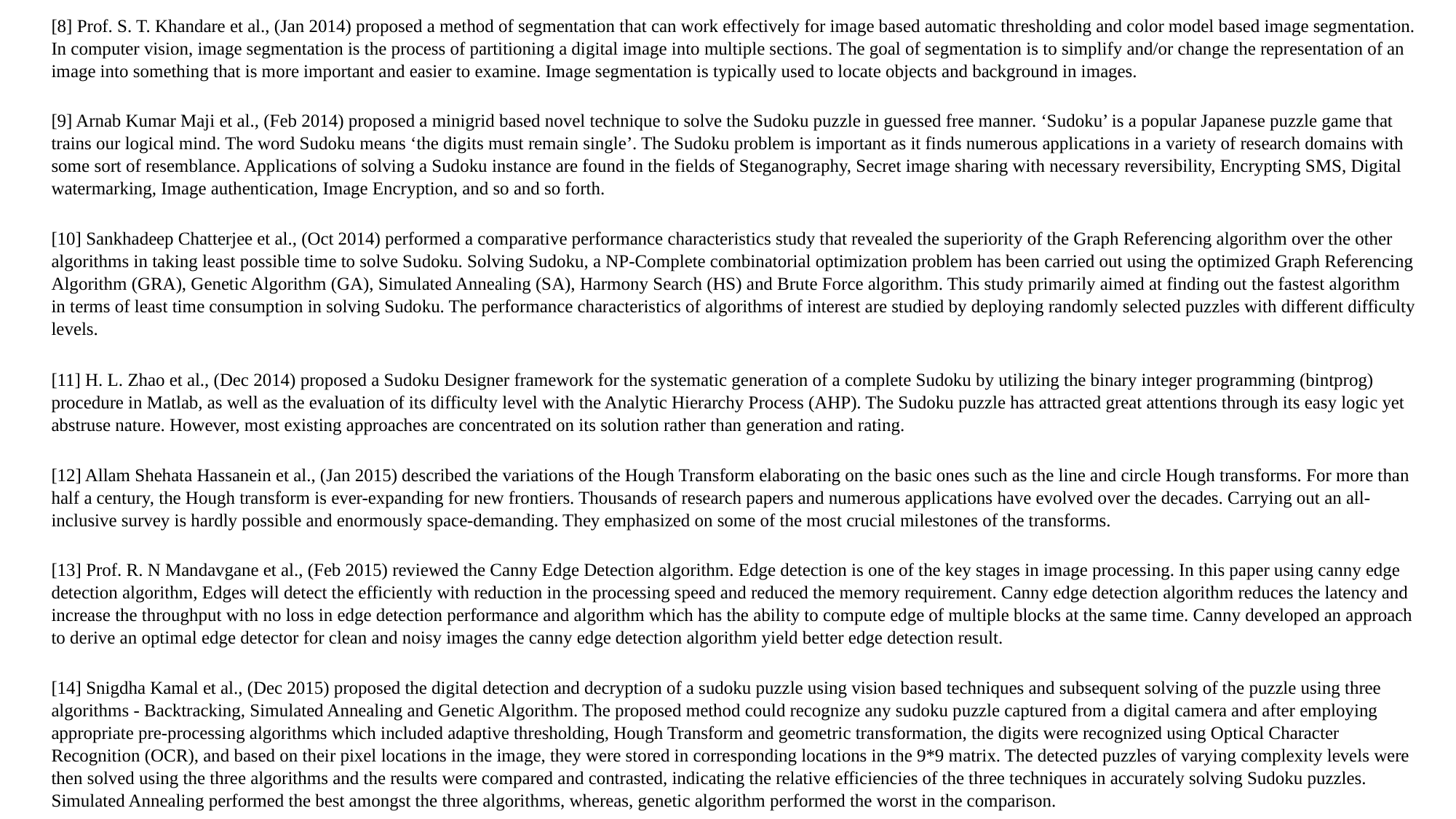

[8] Prof. S. T. Khandare et al., (Jan 2014) proposed a method of segmentation that can work effectively for image based automatic thresholding and color model based image segmentation. In computer vision, image segmentation is the process of partitioning a digital image into multiple sections. The goal of segmentation is to simplify and/or change the representation of an image into something that is more important and easier to examine. Image segmentation is typically used to locate objects and background in images.
[9] Arnab Kumar Maji et al., (Feb 2014) proposed a minigrid based novel technique to solve the Sudoku puzzle in guessed free manner. ‘Sudoku’ is a popular Japanese puzzle game that trains our logical mind. The word Sudoku means ‘the digits must remain single’. The Sudoku problem is important as it finds numerous applications in a variety of research domains with some sort of resemblance. Applications of solving a Sudoku instance are found in the fields of Steganography, Secret image sharing with necessary reversibility, Encrypting SMS, Digital watermarking, Image authentication, Image Encryption, and so and so forth.
[10] Sankhadeep Chatterjee et al., (Oct 2014) performed a comparative performance characteristics study that revealed the superiority of the Graph Referencing algorithm over the other algorithms in taking least possible time to solve Sudoku. Solving Sudoku, a NP-Complete combinatorial optimization problem has been carried out using the optimized Graph Referencing Algorithm (GRA), Genetic Algorithm (GA), Simulated Annealing (SA), Harmony Search (HS) and Brute Force algorithm. This study primarily aimed at finding out the fastest algorithm in terms of least time consumption in solving Sudoku. The performance characteristics of algorithms of interest are studied by deploying randomly selected puzzles with different difficulty levels.
[11] H. L. Zhao et al., (Dec 2014) proposed a Sudoku Designer framework for the systematic generation of a complete Sudoku by utilizing the binary integer programming (bintprog) procedure in Matlab, as well as the evaluation of its difficulty level with the Analytic Hierarchy Process (AHP). The Sudoku puzzle has attracted great attentions through its easy logic yet abstruse nature. However, most existing approaches are concentrated on its solution rather than generation and rating.
[12] Allam Shehata Hassanein et al., (Jan 2015) described the variations of the Hough Transform elaborating on the basic ones such as the line and circle Hough transforms. For more than half a century, the Hough transform is ever-expanding for new frontiers. Thousands of research papers and numerous applications have evolved over the decades. Carrying out an all-inclusive survey is hardly possible and enormously space-demanding. They emphasized on some of the most crucial milestones of the transforms.
[13] Prof. R. N Mandavgane et al., (Feb 2015) reviewed the Canny Edge Detection algorithm. Edge detection is one of the key stages in image processing. In this paper using canny edge detection algorithm, Edges will detect the efficiently with reduction in the processing speed and reduced the memory requirement. Canny edge detection algorithm reduces the latency and increase the throughput with no loss in edge detection performance and algorithm which has the ability to compute edge of multiple blocks at the same time. Canny developed an approach to derive an optimal edge detector for clean and noisy images the canny edge detection algorithm yield better edge detection result.
[14] Snigdha Kamal et al., (Dec 2015) proposed the digital detection and decryption of a sudoku puzzle using vision based techniques and subsequent solving of the puzzle using three algorithms - Backtracking, Simulated Annealing and Genetic Algorithm. The proposed method could recognize any sudoku puzzle captured from a digital camera and after employing appropriate pre-processing algorithms which included adaptive thresholding, Hough Transform and geometric transformation, the digits were recognized using Optical Character Recognition (OCR), and based on their pixel locations in the image, they were stored in corresponding locations in the 9*9 matrix. The detected puzzles of varying complexity levels were then solved using the three algorithms and the results were compared and contrasted, indicating the relative efficiencies of the three techniques in accurately solving Sudoku puzzles. Simulated Annealing performed the best amongst the three algorithms, whereas, genetic algorithm performed the worst in the comparison.